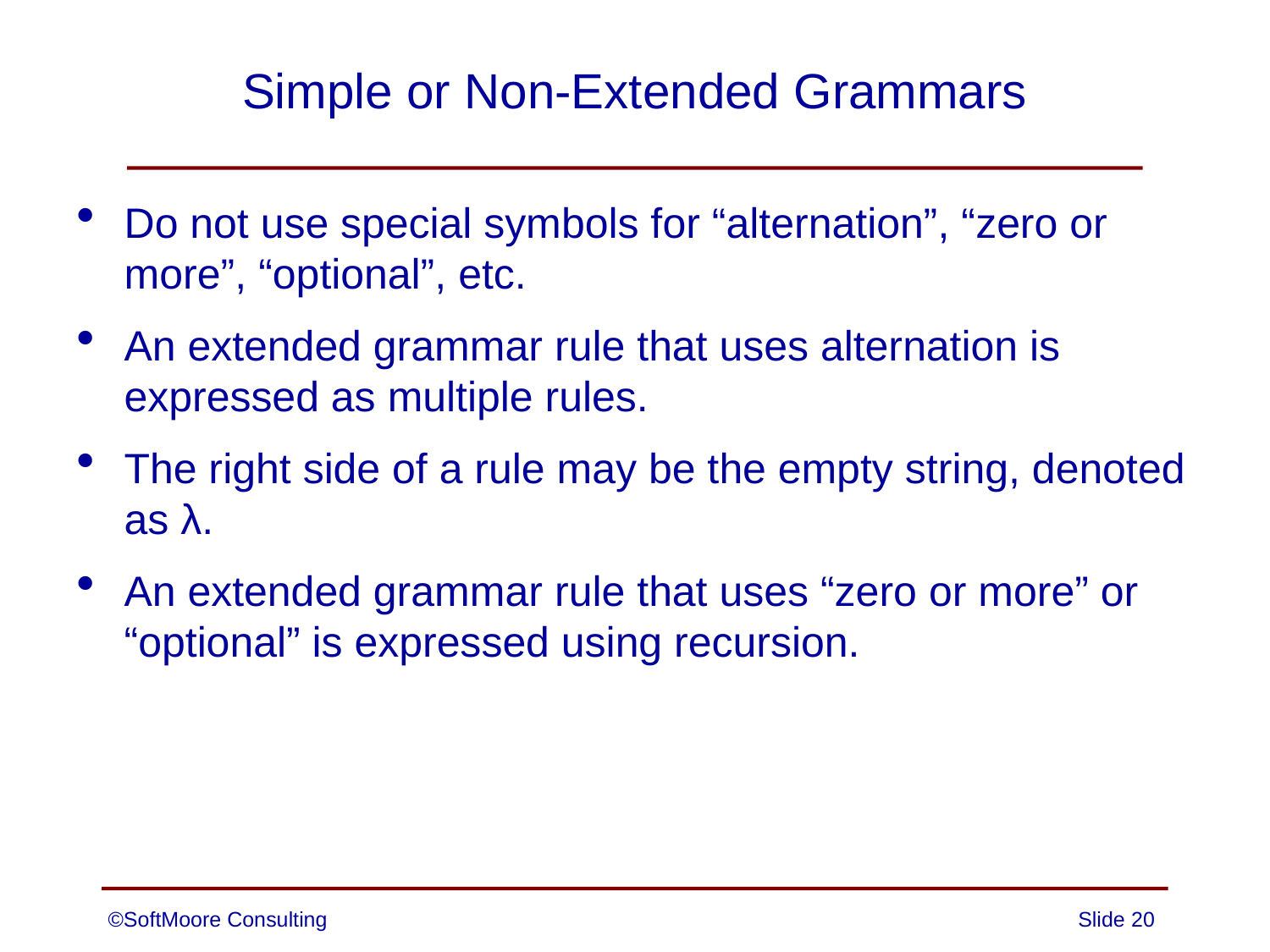

# Simple or Non-Extended Grammars
Do not use special symbols for “alternation”, “zero or more”, “optional”, etc.
An extended grammar rule that uses alternation is expressed as multiple rules.
The right side of a rule may be the empty string, denoted as λ.
An extended grammar rule that uses “zero or more” or “optional” is expressed using recursion.
©SoftMoore Consulting
Slide 20